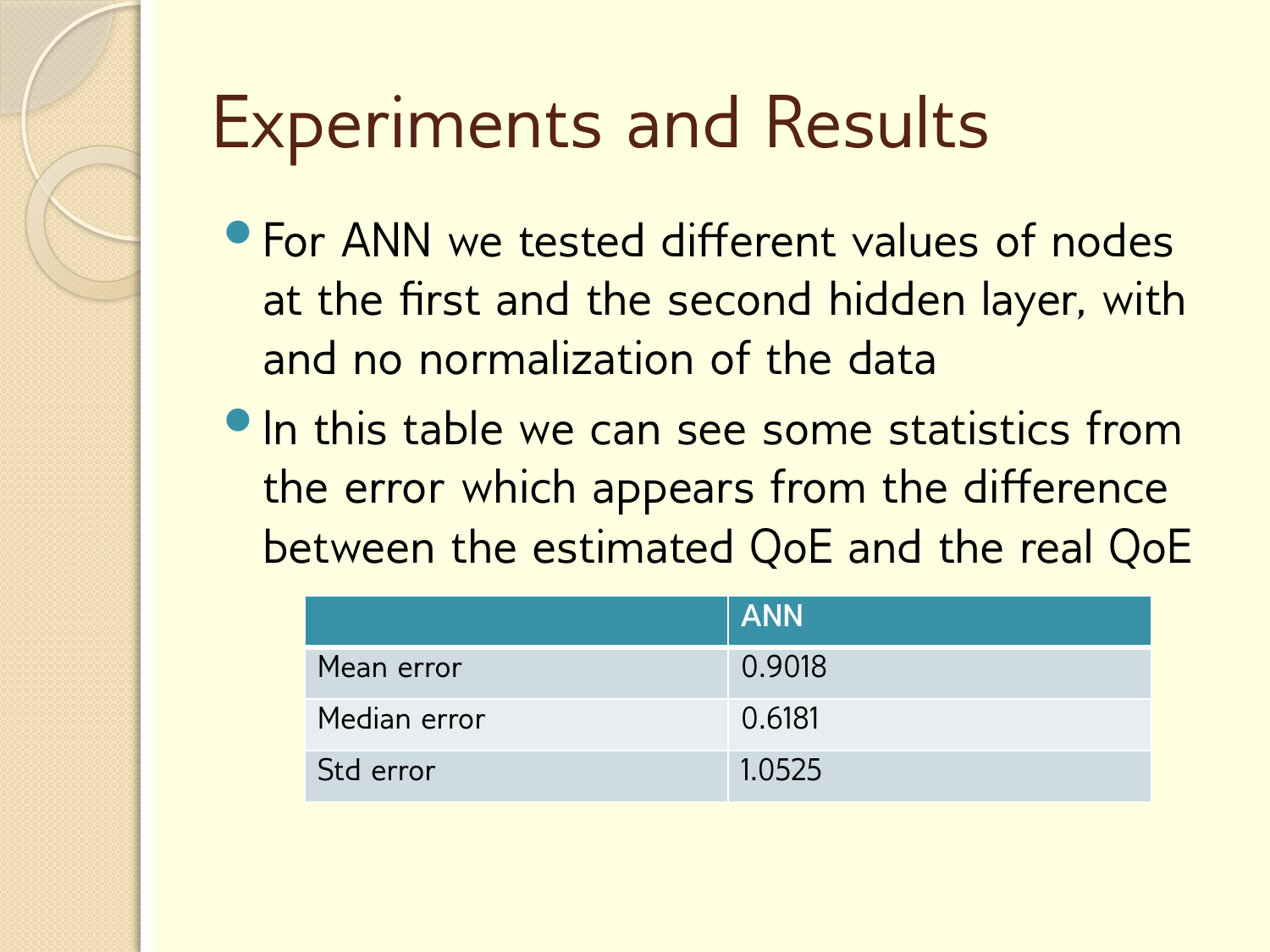

# Experiments and Results
For ANN we tested different values of nodes at the first and the second hidden layer, with and no normalization of the data
In this table we can see some statistics from the error which appears from the difference between the estimated QoE and the real QoE
|  | ANN |
| --- | --- |
| Mean error | 0.9018 |
| Median error | 0.6181 |
| Std error | 1.0525 |